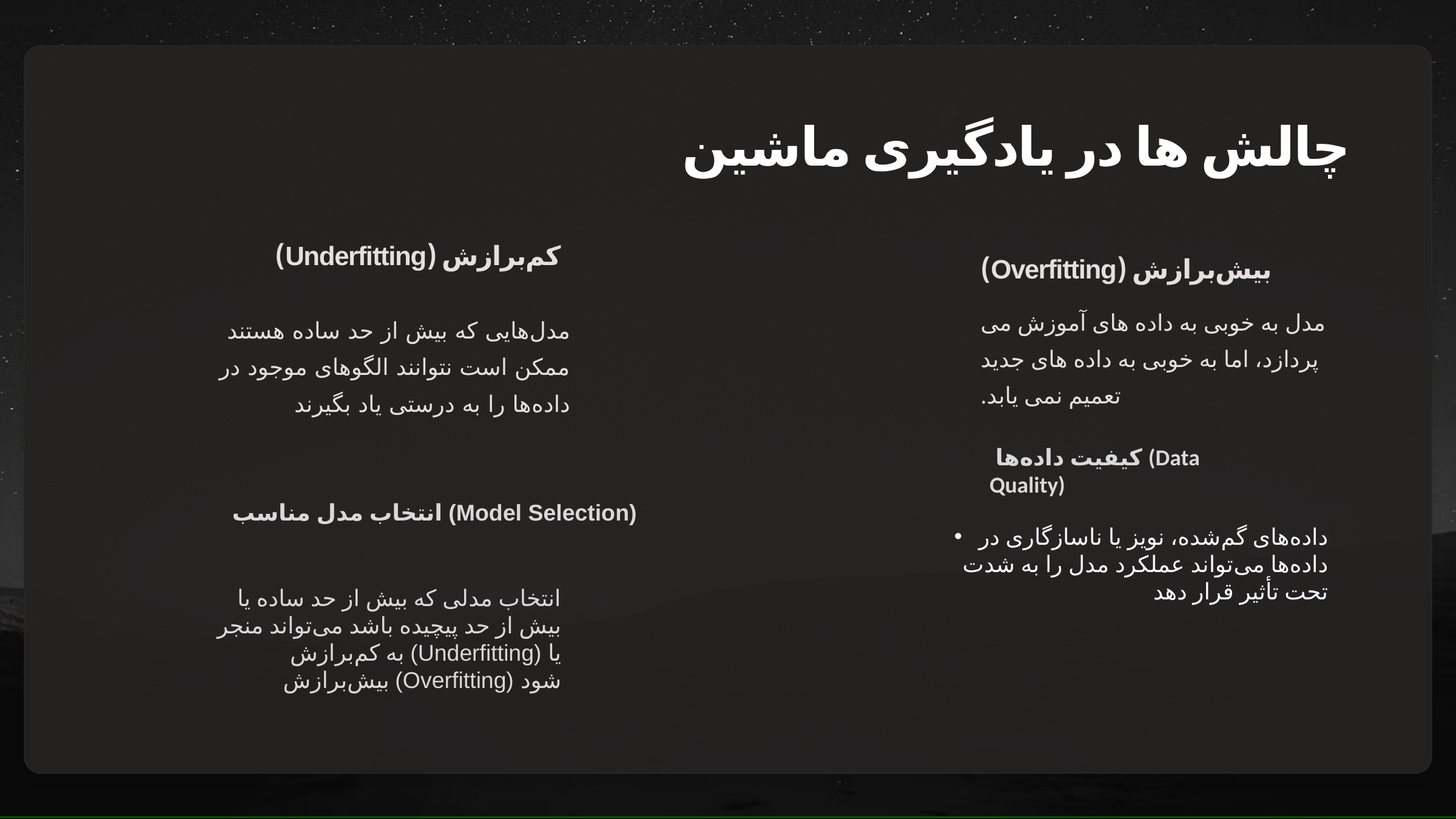

چالش ها در یادگیری ماشین
کم‌برازش (Underfitting)
بیش‌برازش (Overfitting)

مدل به خوبی به داده های آموزش می پردازد، اما به خوبی به داده های جدید تعمیم نمی یابد.
مدل‌هایی که بیش از حد ساده هستند ممکن است نتوانند الگوهای موجود در داده‌ها را به درستی یاد بگیرند
 کیفیت داده‌ها (Data Quality)
 انتخاب مدل مناسب (Model Selection)
 داده‌های گم‌شده، نویز یا ناسازگاری در داده‌ها می‌تواند عملکرد مدل را به شدت تحت تأثیر قرار دهد

انتخاب مدلی که بیش از حد ساده یا بیش از حد پیچیده باشد می‌تواند منجر به کم‌برازش (Underfitting) یا بیش‌برازش (Overfitting) شود